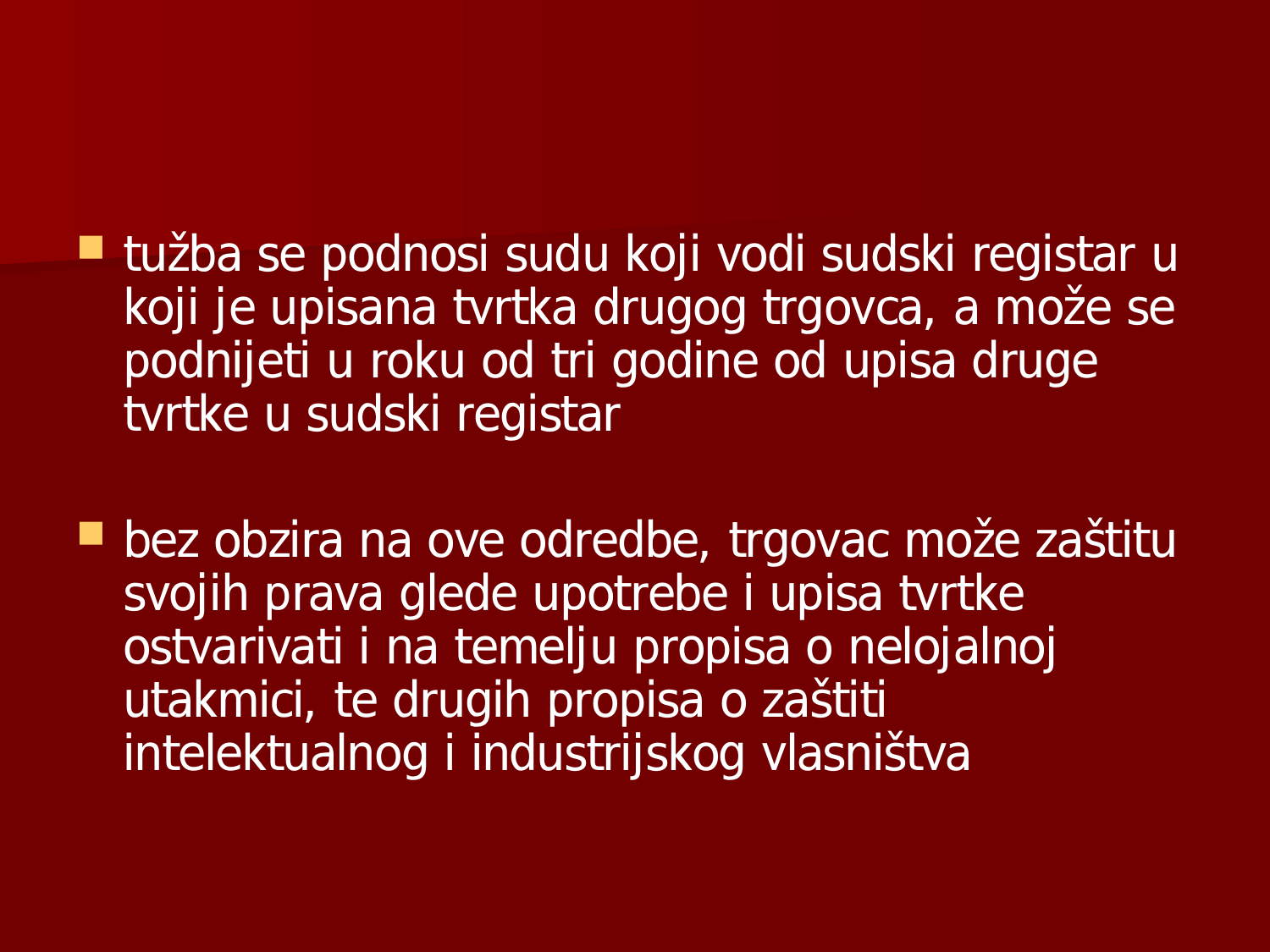

tužba se podnosi sudu koji vodi sudski registar u koji je upisana tvrtka drugog trgovca, a može se podnijeti u roku od tri godine od upisa druge tvrtke u sudski registar

bez obzira na ove odredbe, trgovac može zaštitu svojih prava glede upotrebe i upisa tvrtke ostvarivati i na temelju propisa o nelojalnoj utakmici, te drugih propisa o zaštiti intelektualnog i industrijskog vlasništva